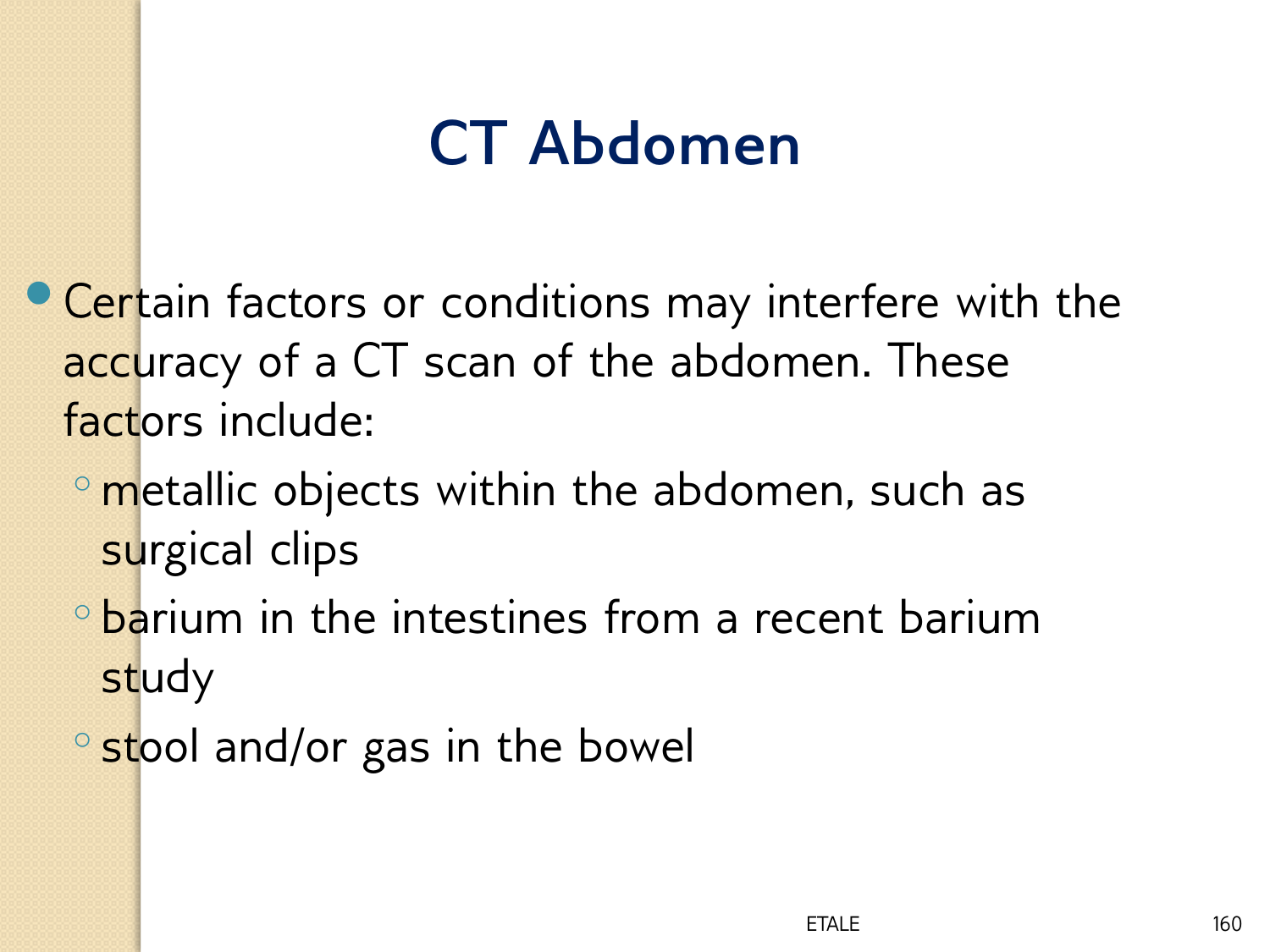

Certain factors or conditions may interfere with the accuracy of a CT scan of the abdomen. These factors include:
metallic objects within the abdomen, such as surgical clips
barium in the intestines from a recent barium study
stool and/or gas in the bowel

CT Abdomen
ETALE
160